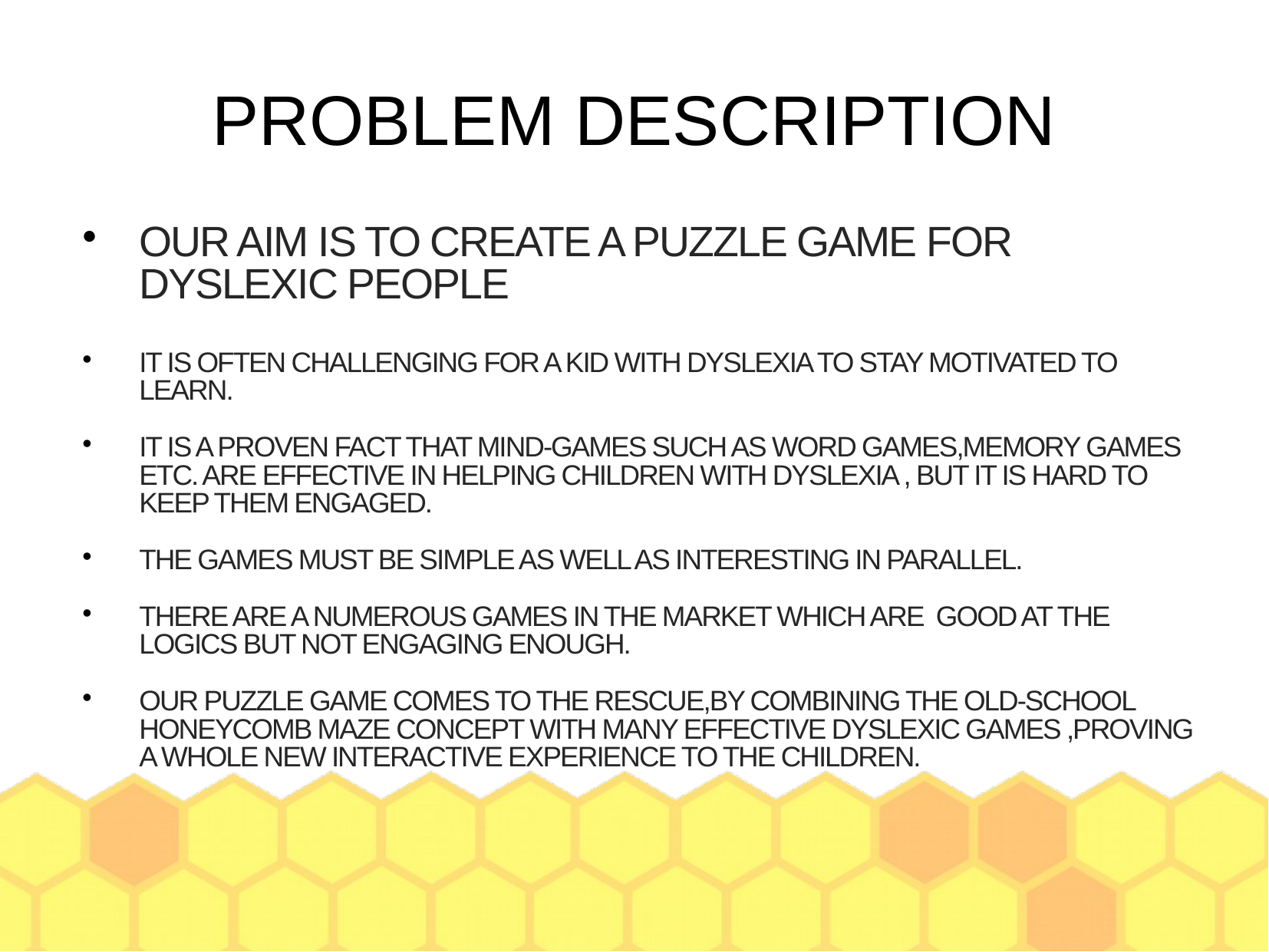

PROBLEM DESCRIPTION
Our Aim is to create a puzzle game for dyslexic people

it is often challenging for a kid with dyslexia to stay motivated to learn.

It is a proven fact that mind-games such as word games,memory games etc. are effective in helping children with dyslexia , but it is hard to keep them engaged.

The games must be simple as well as interesting in parallel.

There are a numerous games in the market which are  good at the logics but not engaging enough.

Our puzzle game comes to the rescue,by combining the old-school honeycomb maze concept with many effective dyslexic games ,proving a whole new interactive experience to the children.